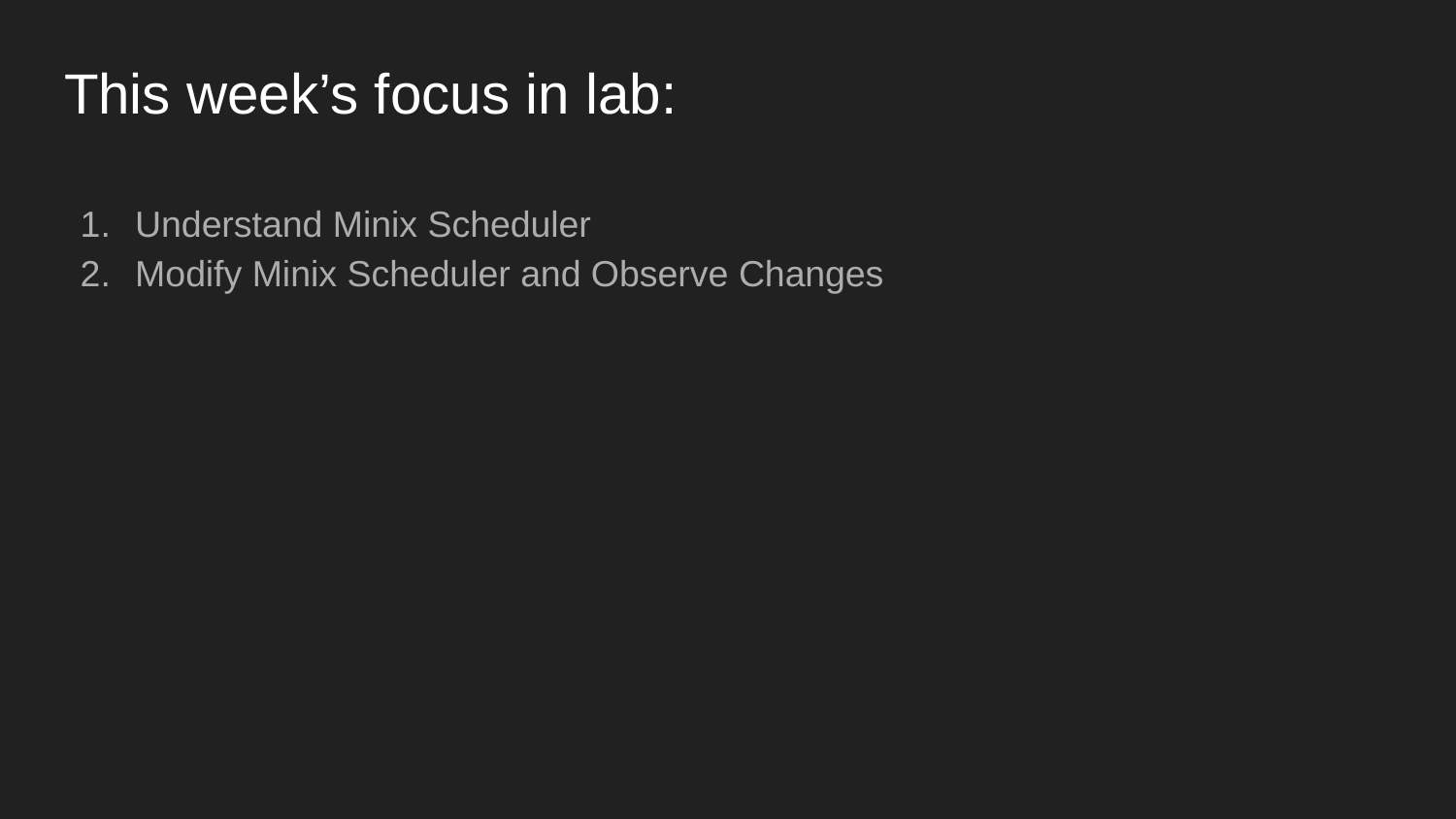

# This week’s focus in lab:
Understand Minix Scheduler
Modify Minix Scheduler and Observe Changes